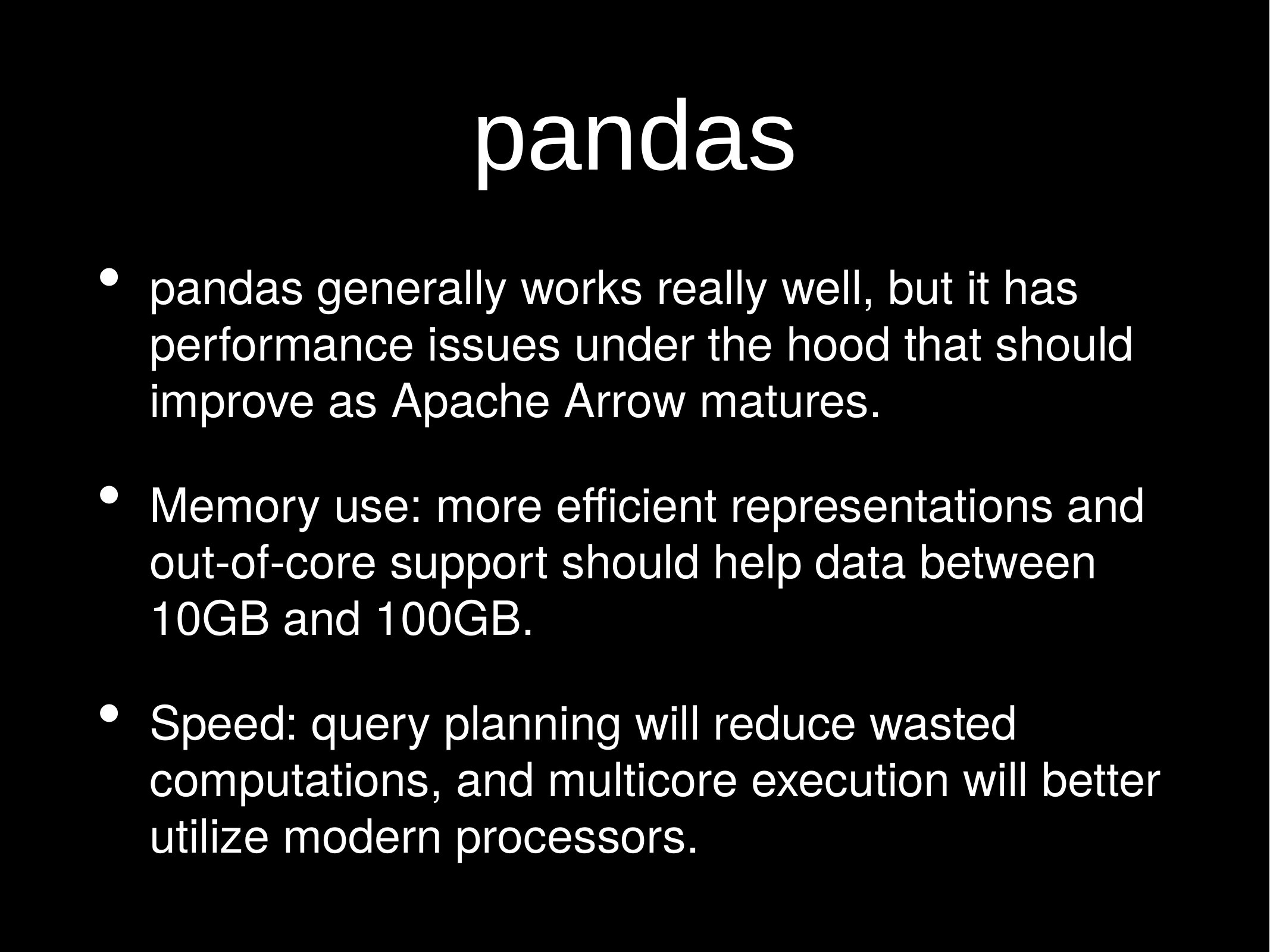

# pandas
pandas generally works really well, but it has performance issues under the hood that should improve as Apache Arrow matures.
Memory use: more efficient representations and out-of-core support should help data between 10GB and 100GB.
Speed: query planning will reduce wasted computations, and multicore execution will better utilize modern processors.